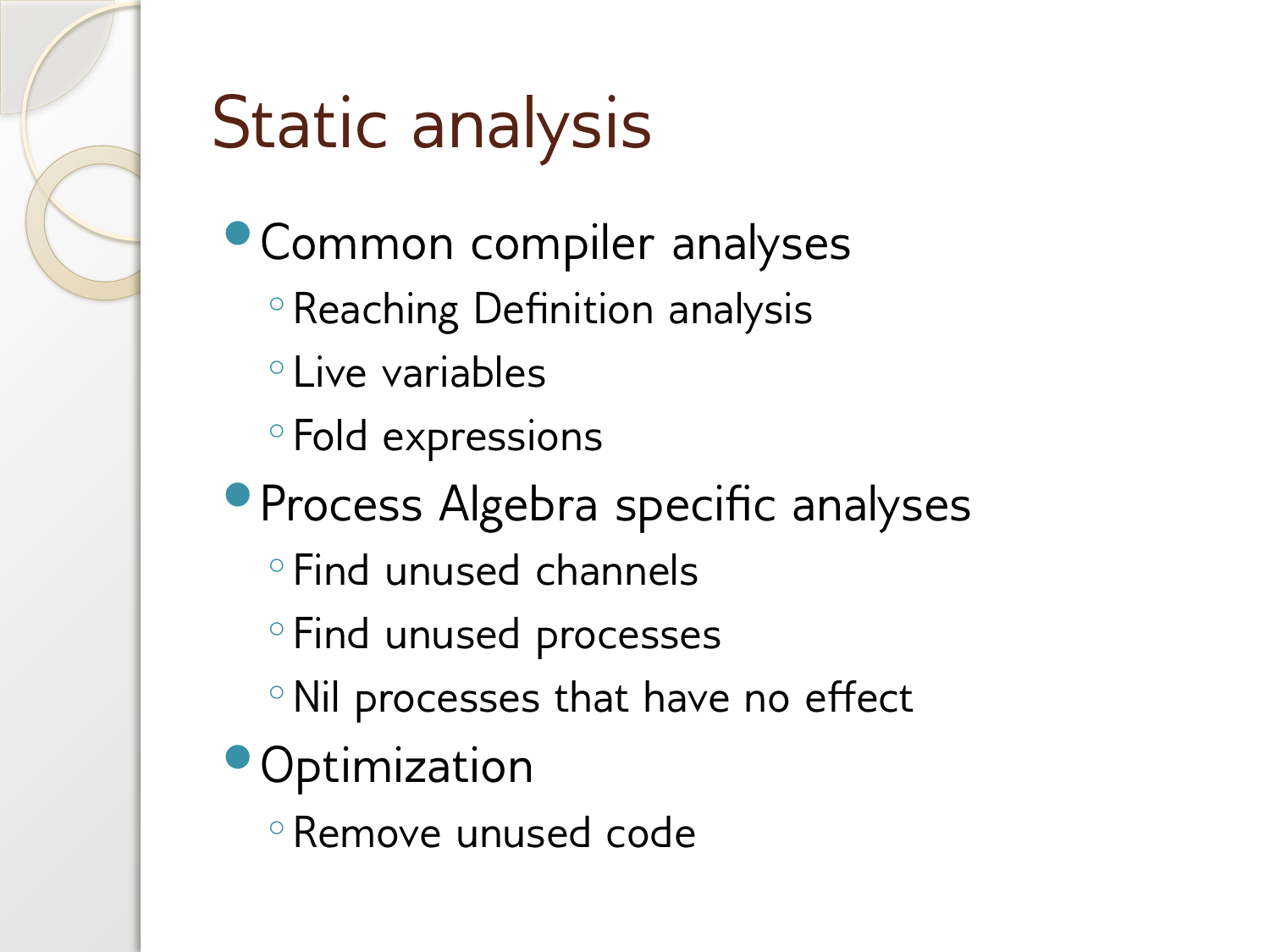

# Static analysis
Common compiler analyses
Reaching Definition analysis
Live variables
Fold expressions
Process Algebra specific analyses
Find unused channels
Find unused processes
Nil processes that have no effect
Optimization
Remove unused code